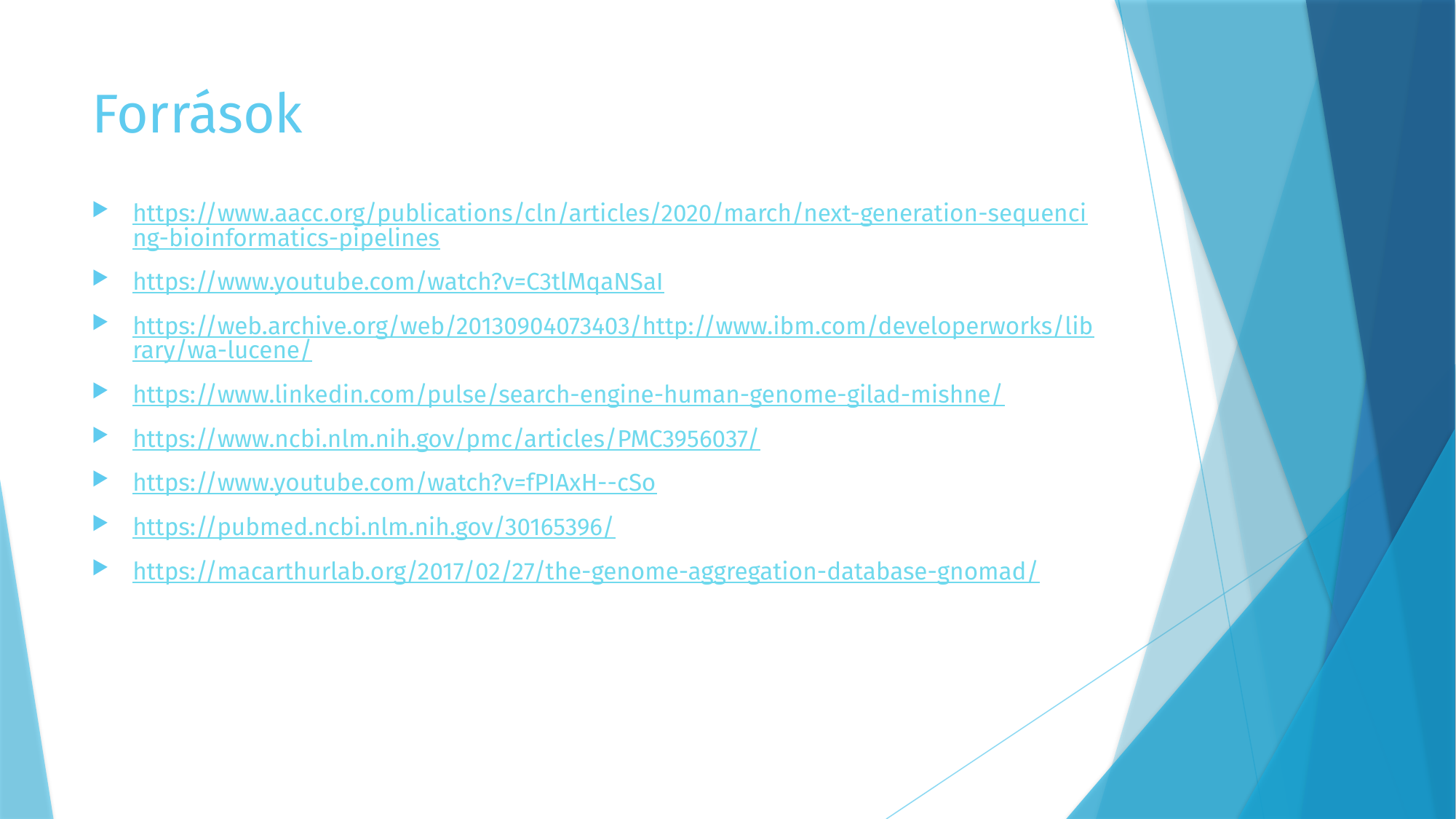

# Források
https://www.aacc.org/publications/cln/articles/2020/march/next-generation-sequencing-bioinformatics-pipelines
https://www.youtube.com/watch?v=C3tlMqaNSaI
https://web.archive.org/web/20130904073403/http://www.ibm.com/developerworks/library/wa-lucene/
https://www.linkedin.com/pulse/search-engine-human-genome-gilad-mishne/
https://www.ncbi.nlm.nih.gov/pmc/articles/PMC3956037/
https://www.youtube.com/watch?v=fPIAxH--cSo
https://pubmed.ncbi.nlm.nih.gov/30165396/
https://macarthurlab.org/2017/02/27/the-genome-aggregation-database-gnomad/